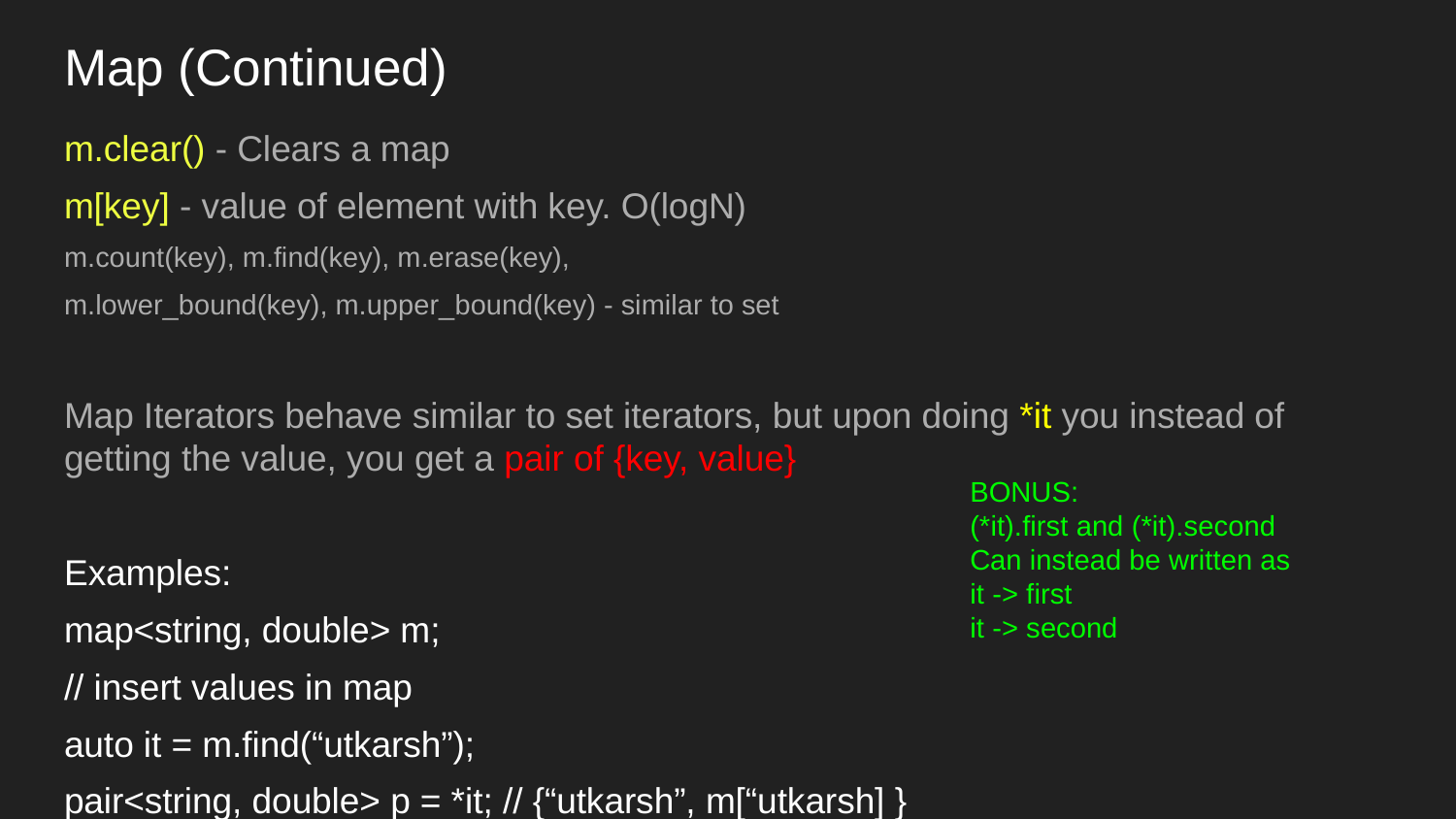

# Map (Continued)
m.clear() - Clears a map
m[key] - value of element with key. O(logN)
m.count(key), m.find(key), m.erase(key),
m.lower_bound(key), m.upper_bound(key) - similar to set

Map Iterators behave similar to set iterators, but upon doing *it you instead of getting the value, you get a pair of {key, value}

Examples:
map<string, double> m;
// insert values in map
auto it = m.find(“utkarsh”);
pair<string, double> p = *it; // {“utkarsh”, m[“utkarsh] }
BONUS:
(*it).first and (*it).second
Can instead be written as
it -> first
it -> second